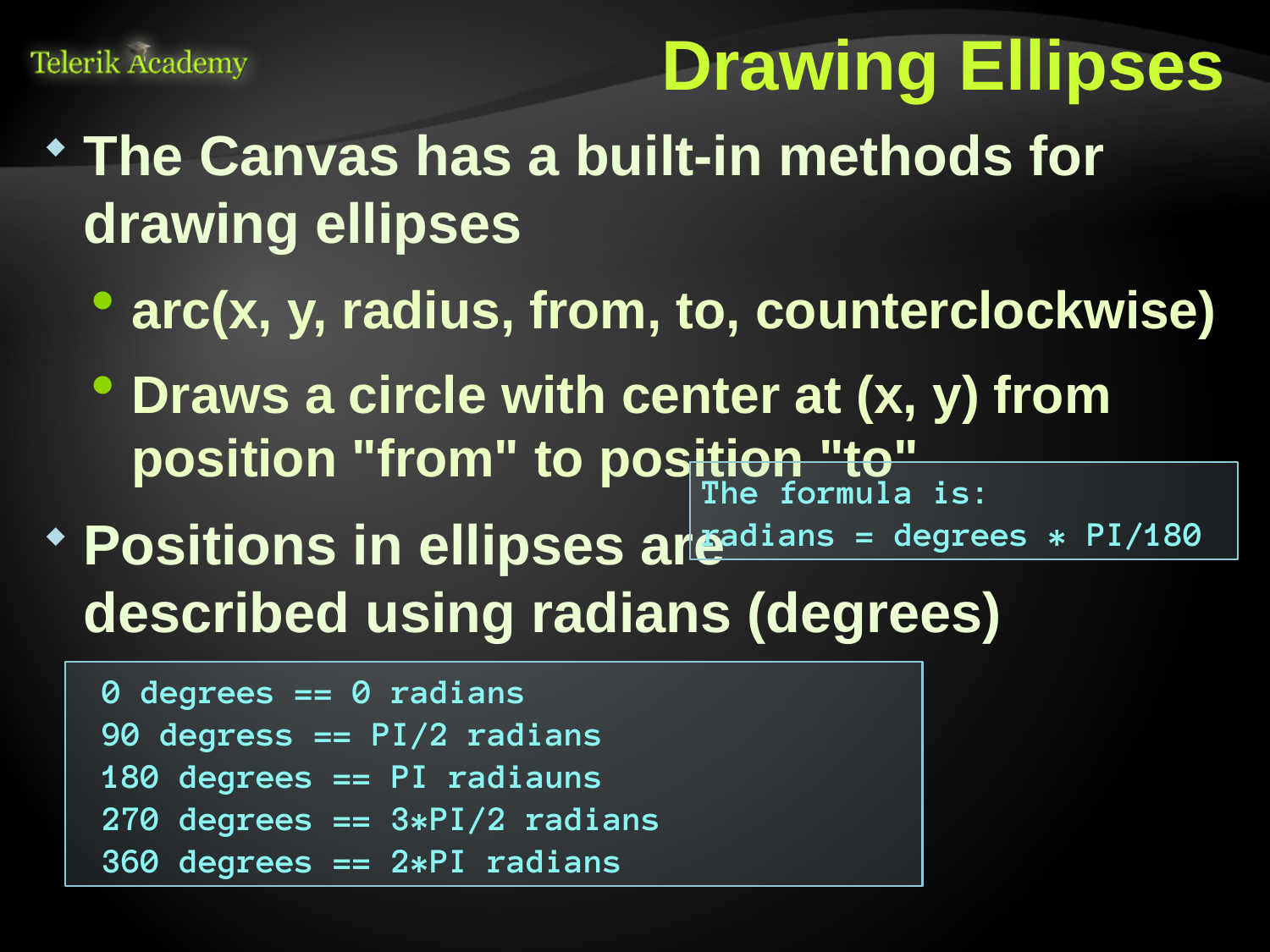

# Drawing Ellipses
The Canvas has a built-in methods for drawing ellipses
arc(x, y, radius, from, to, counterclockwise)
Draws a circle with center at (x, y) from position "from" to position "to"
Positions in ellipses are
described using radians (degrees)

The formula is:
radians = degrees * PI/180
0 degrees == 0 radians
90 degress == PI/2 radians
180 degrees == PI radiauns
270 degrees == 3*PI/2 radians
360 degrees == 2*PI radians